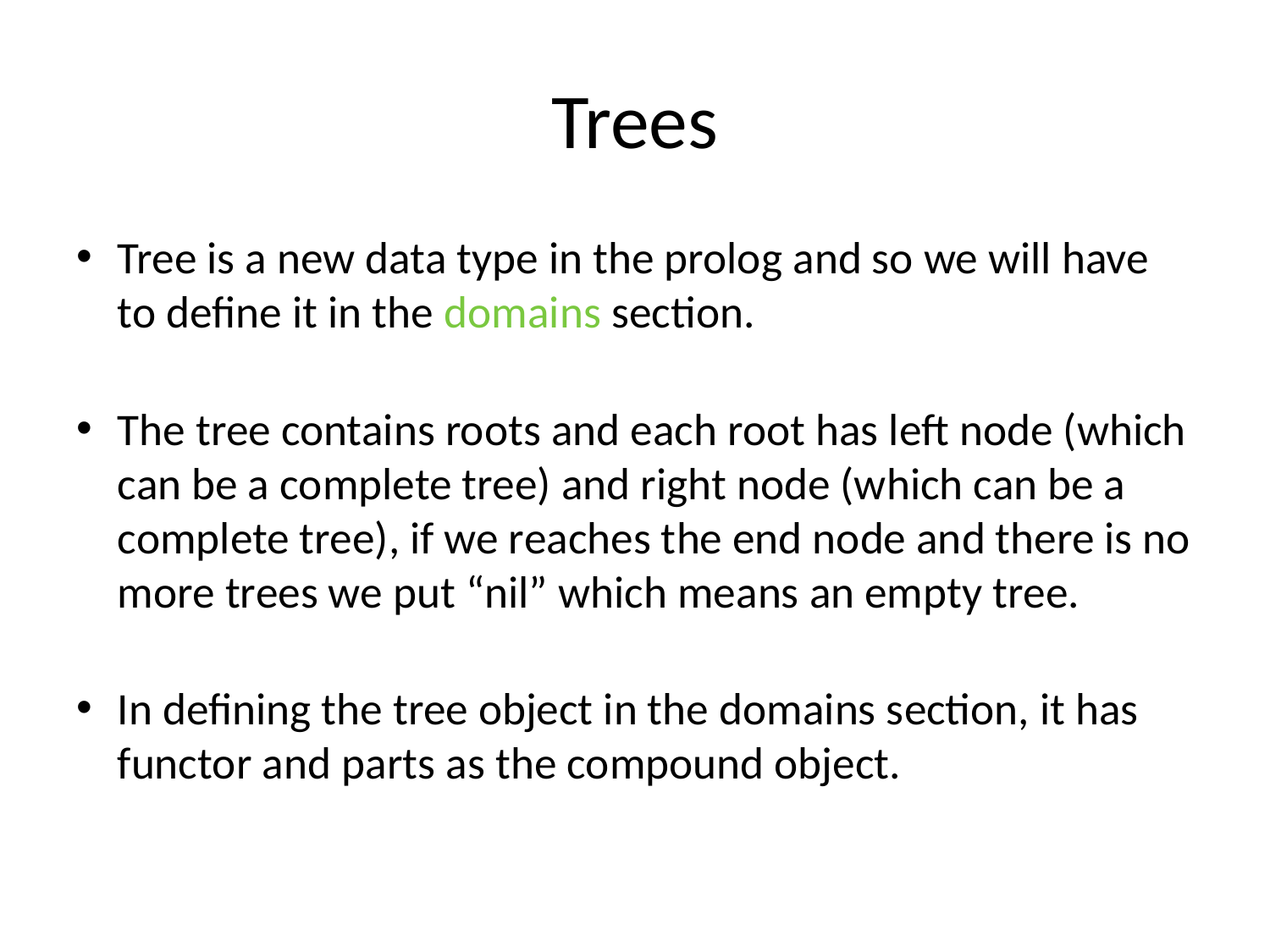

# Trees
Tree is a new data type in the prolog and so we will have to define it in the domains section.
The tree contains roots and each root has left node (which can be a complete tree) and right node (which can be a complete tree), if we reaches the end node and there is no more trees we put “nil” which means an empty tree.
In defining the tree object in the domains section, it has functor and parts as the compound object.